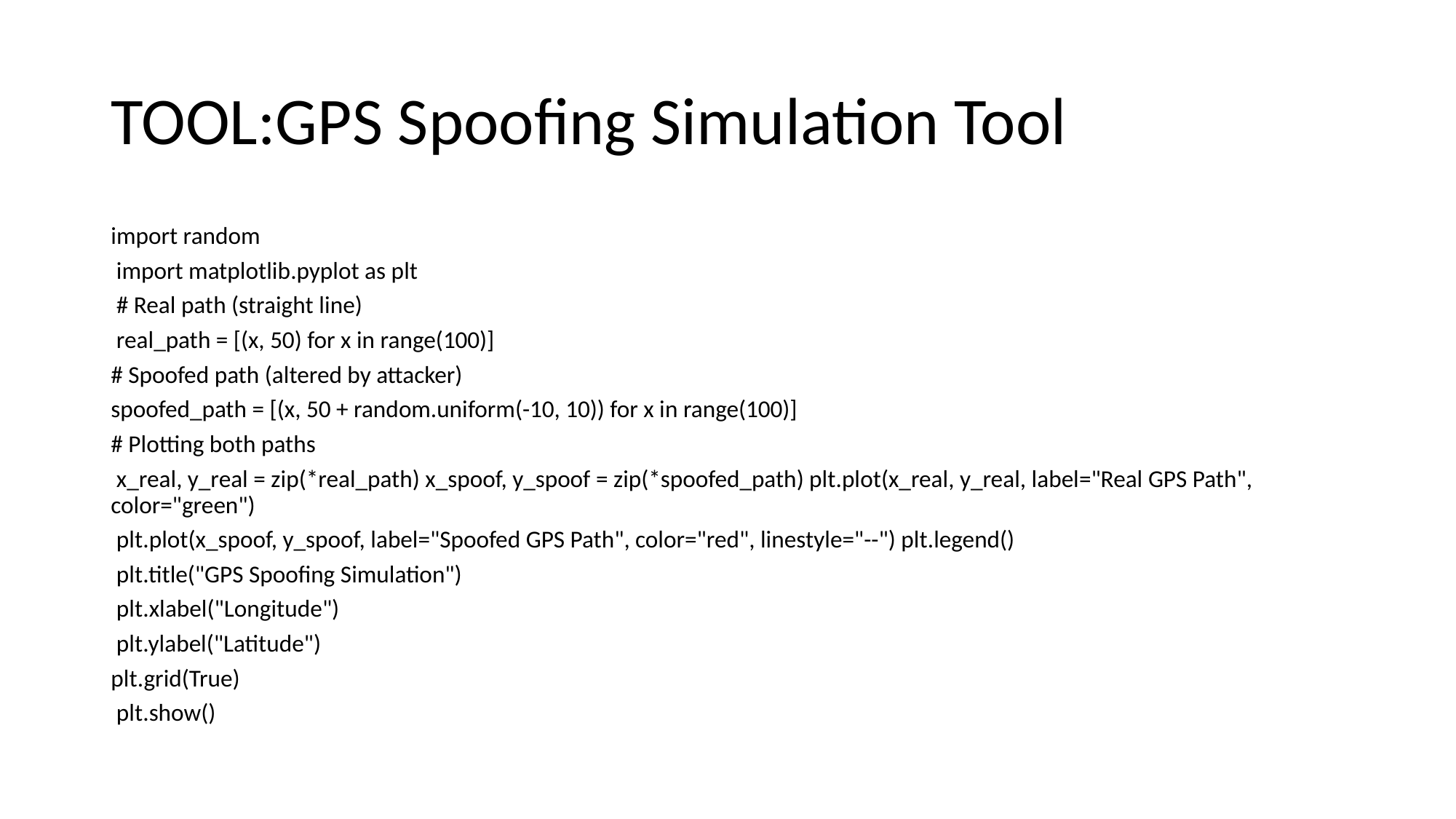

# TOOL:GPS Spoofing Simulation Tool
import random
 import matplotlib.pyplot as plt
 # Real path (straight line)
 real_path = [(x, 50) for x in range(100)]
# Spoofed path (altered by attacker)
spoofed_path = [(x, 50 + random.uniform(-10, 10)) for x in range(100)]
# Plotting both paths
 x_real, y_real = zip(*real_path) x_spoof, y_spoof = zip(*spoofed_path) plt.plot(x_real, y_real, label="Real GPS Path", color="green")
 plt.plot(x_spoof, y_spoof, label="Spoofed GPS Path", color="red", linestyle="--") plt.legend()
 plt.title("GPS Spoofing Simulation")
 plt.xlabel("Longitude")
 plt.ylabel("Latitude")
plt.grid(True)
 plt.show()